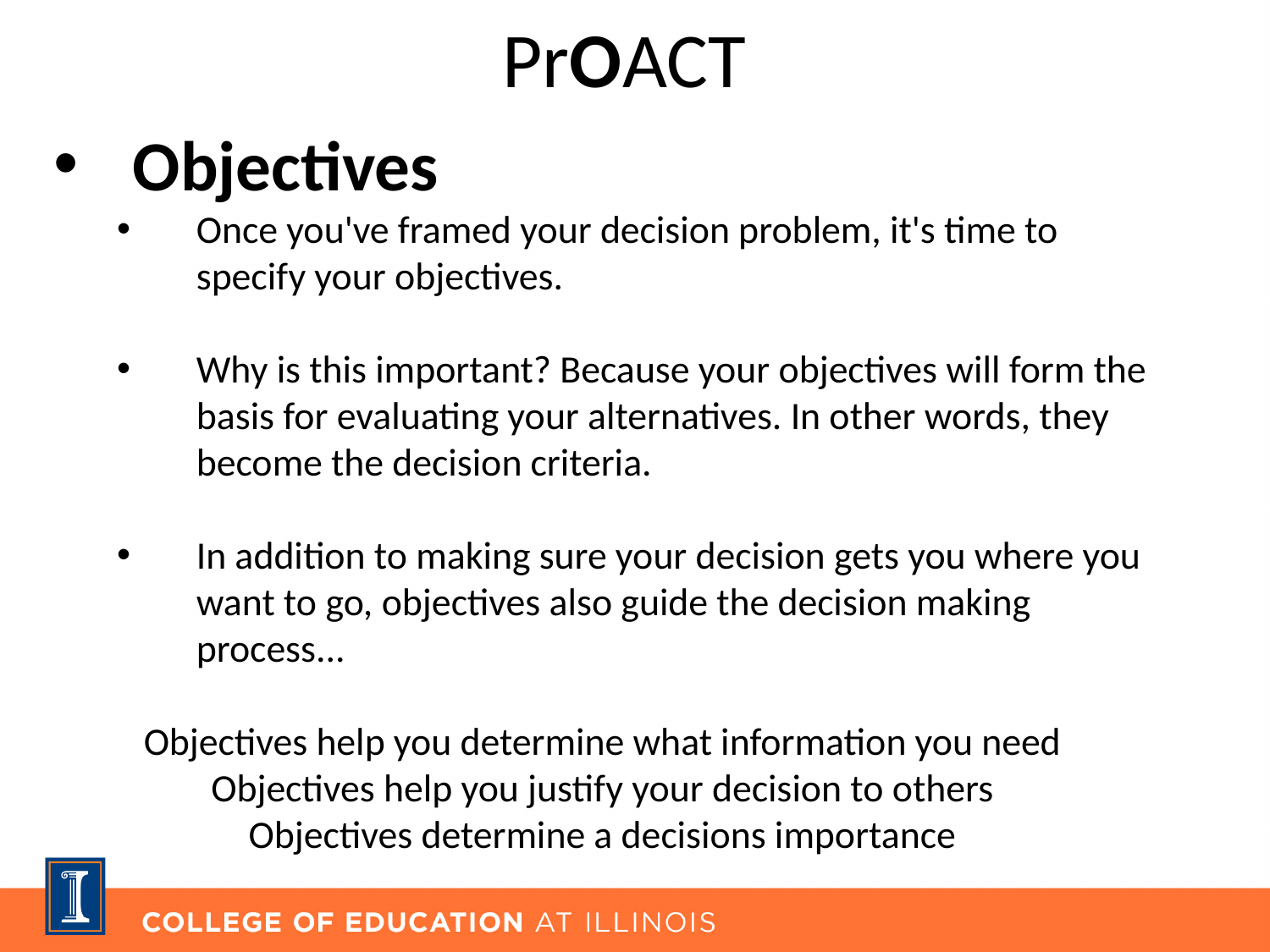

# PrOACT
Objectives
Once you've framed your decision problem, it's time to specify your objectives.

Why is this important? Because your objectives will form the basis for evaluating your alternatives. In other words, they become the decision criteria.

In addition to making sure your decision gets you where you want to go, objectives also guide the decision making process...

Objectives help you determine what information you need
Objectives help you justify your decision to others
Objectives determine a decisions importance